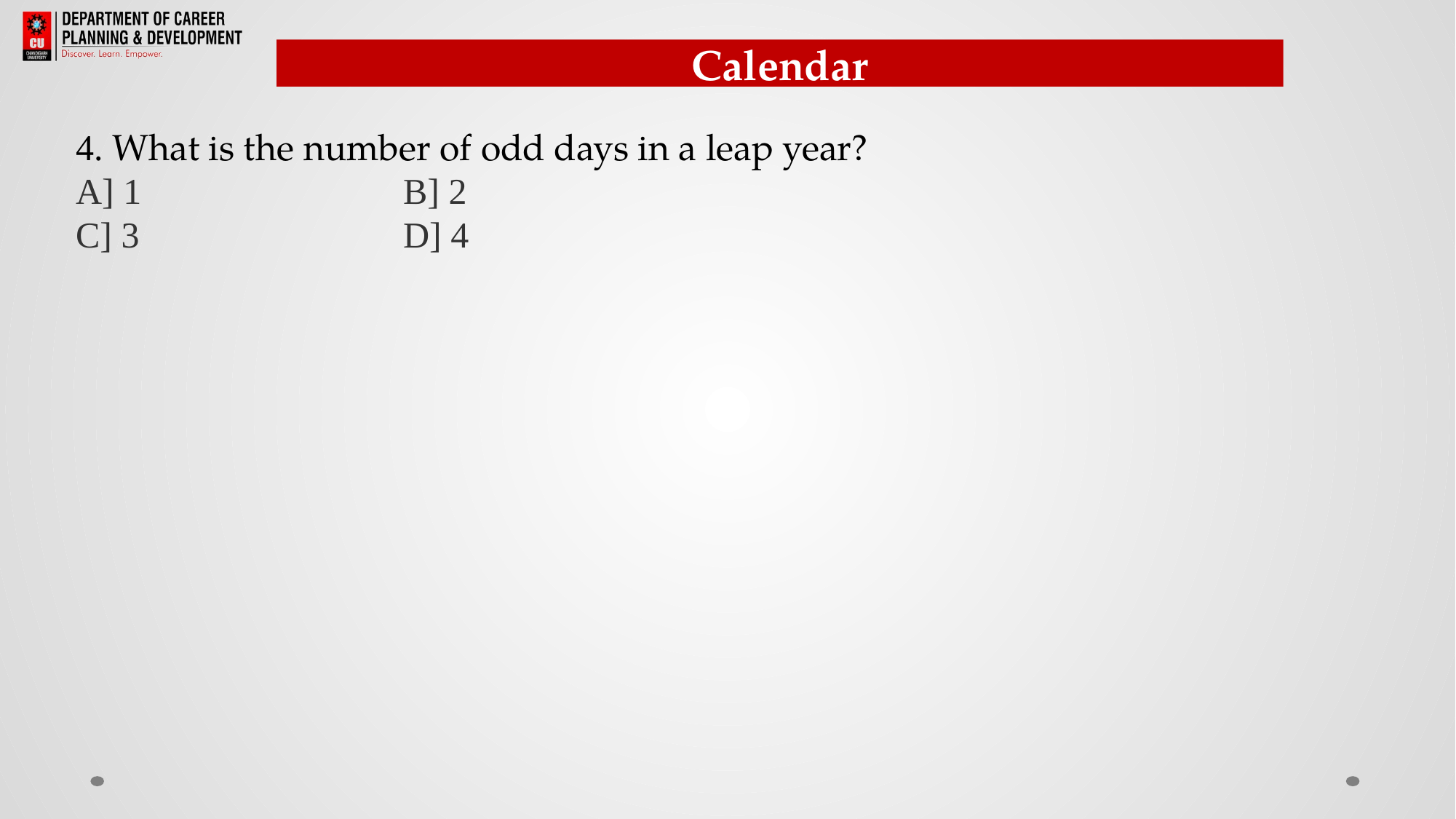

Calendar
4. What is the number of odd days in a leap year?
A] 1            		B] 2
C] 3			D] 4